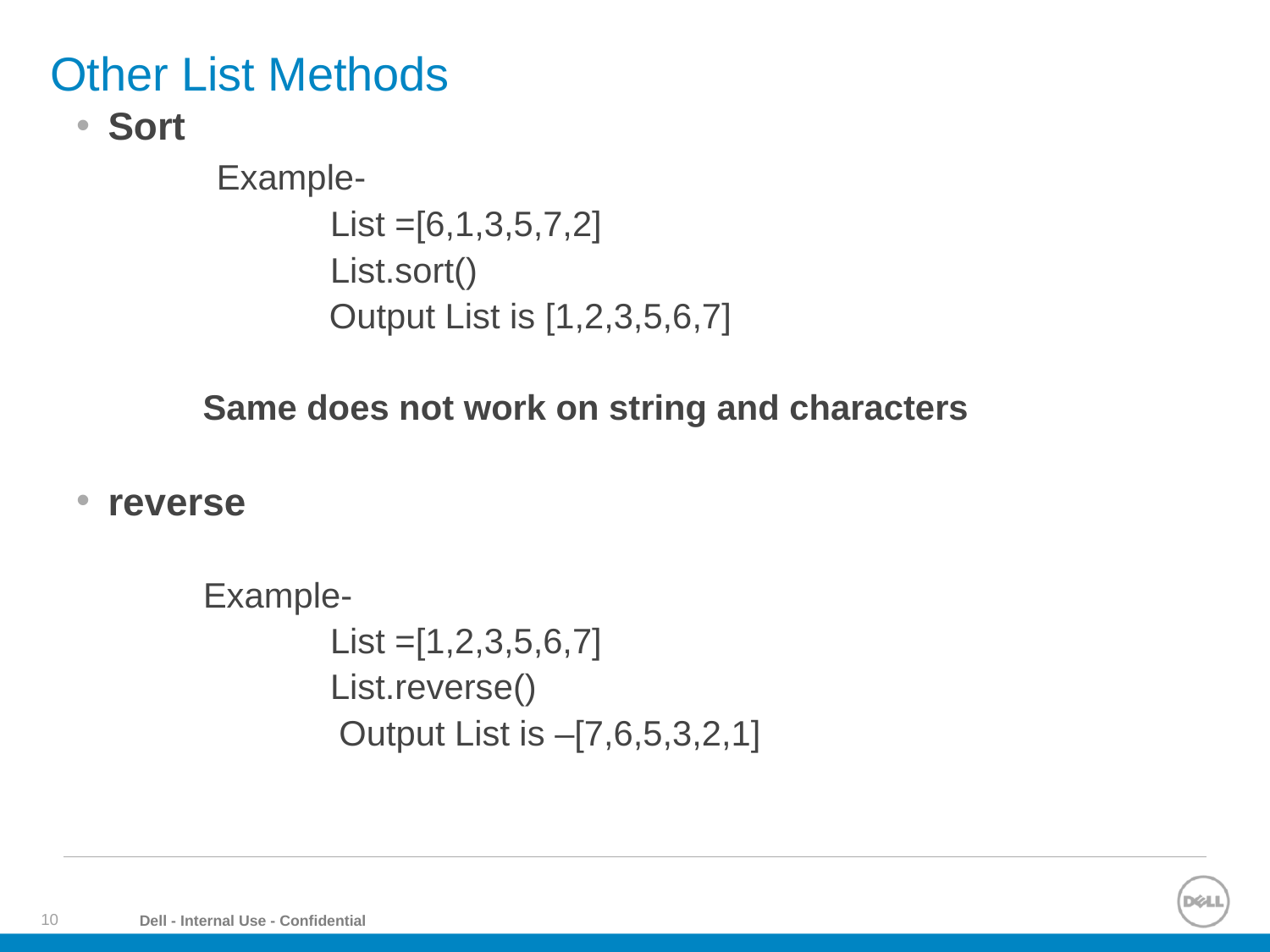

# Other List Methods
Sort
             Example-
                  	List =[6,1,3,5,7,2]
                  	List.sort()
                          Output List is [1,2,3,5,6,7]

             Same does not work on string and characters

reverse

	Example-
                  	List =[1,2,3,5,6,7]
                  	List.reverse()
                           Output List is –[7,6,5,3,2,1]